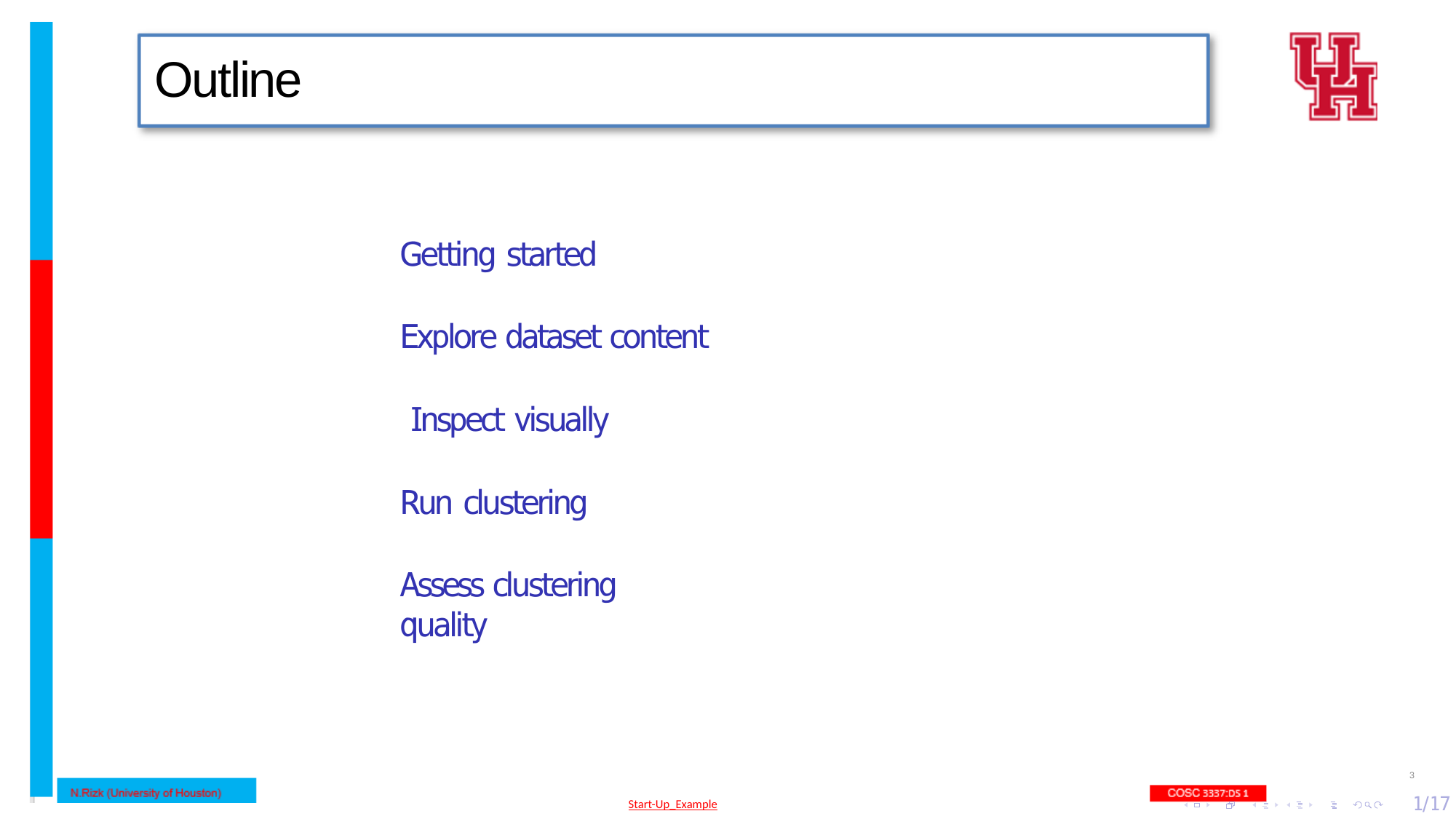

# Outline
Getting started
Explore dataset content  Inspect visually

Run clustering

Assess clustering quality
3
Start-Up_Example
1/17